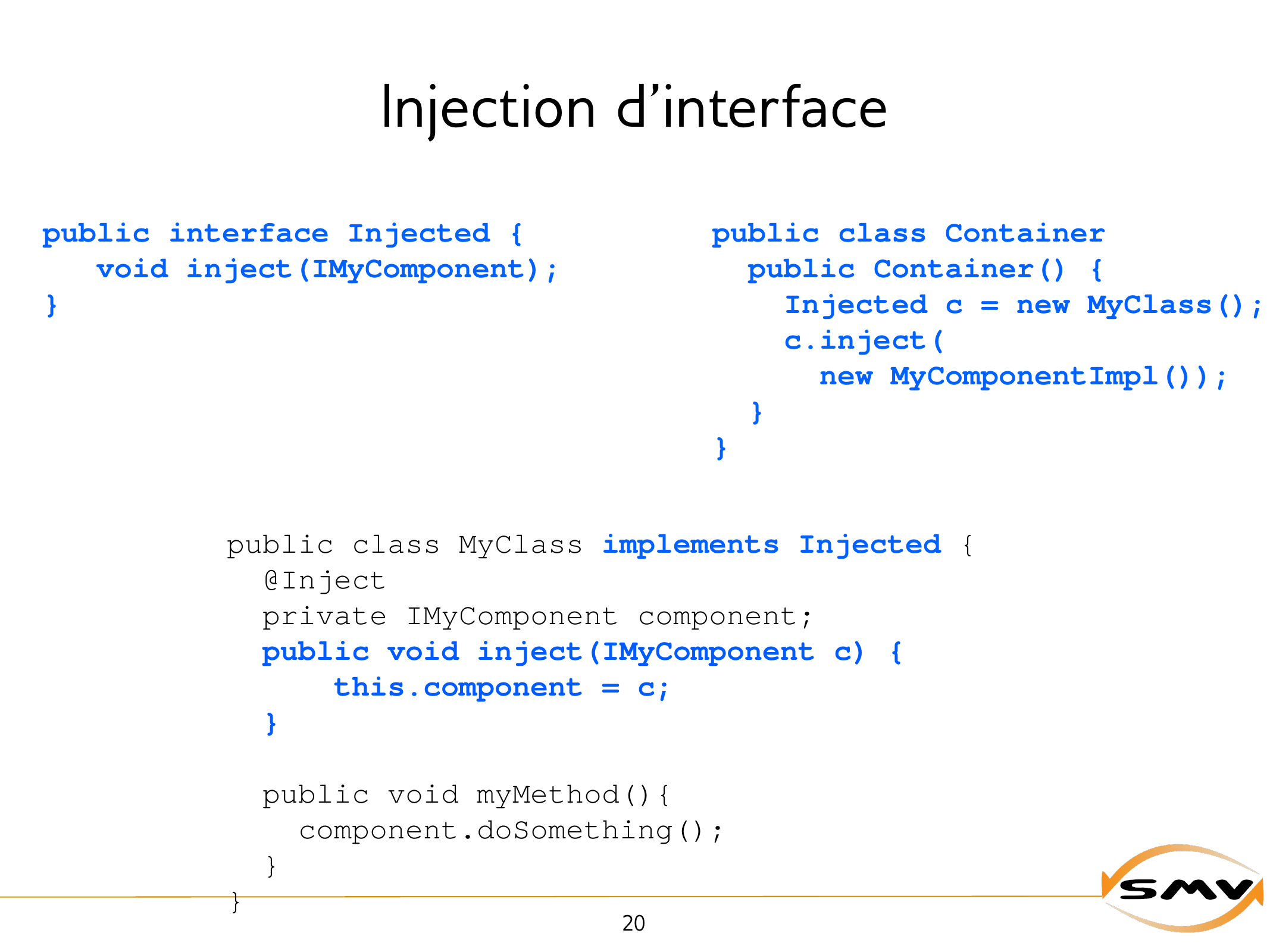

# Injection d’interface
public class Container
  public Container() {
    Injected c = new MyClass();
    c.inject(
      new MyComponentImpl());
  }
}
public interface Injected {
   void inject(IMyComponent);
}
public class MyClass implements Injected {
  @Inject
  private IMyComponent component;
  public void inject(IMyComponent c) {
      this.component = c;
  }

  public void myMethod(){
    component.doSomething();
  }
}
20